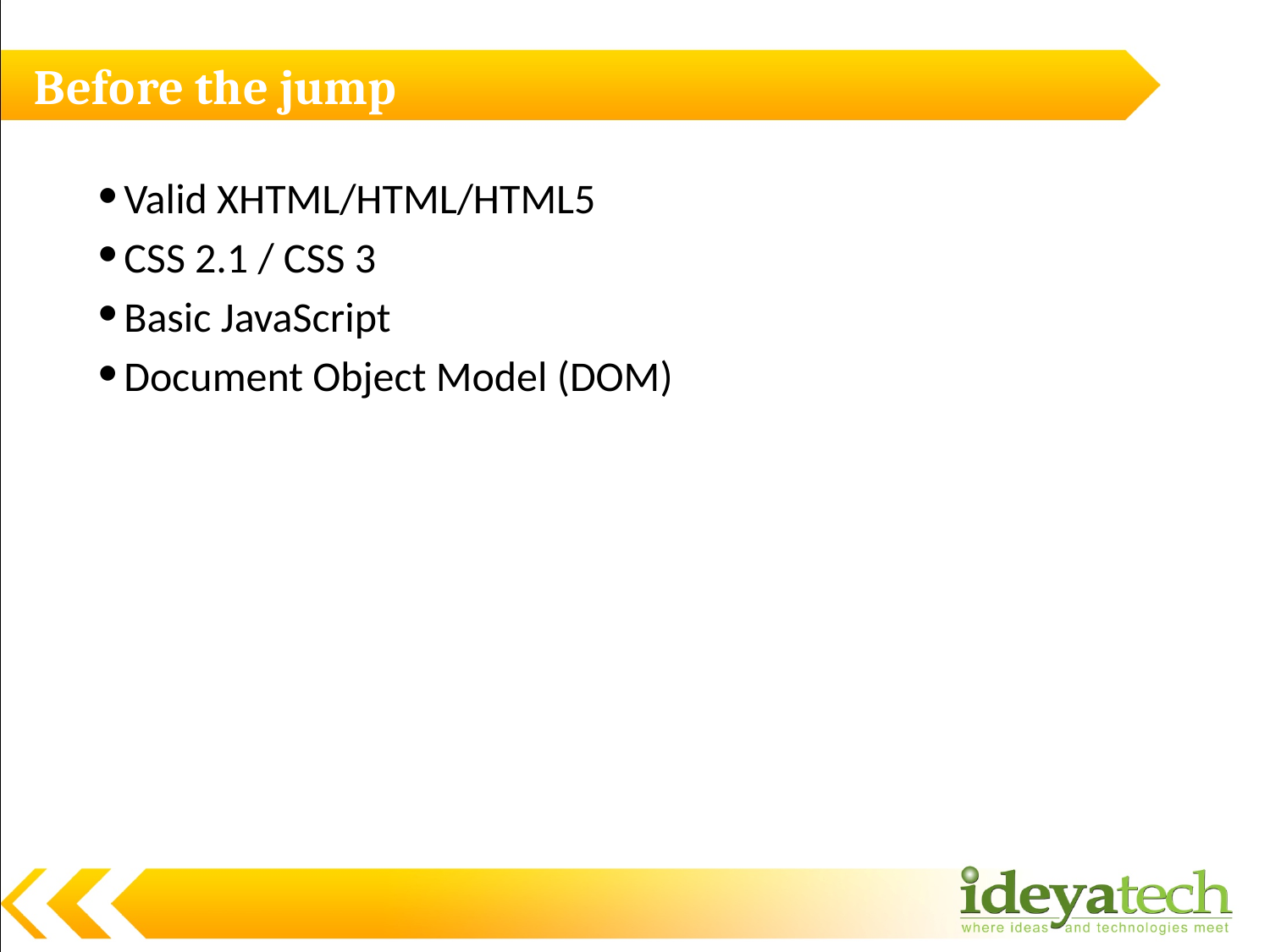

# Before the jump
Valid XHTML/HTML/HTML5
CSS 2.1 / CSS 3
Basic JavaScript
Document Object Model (DOM)